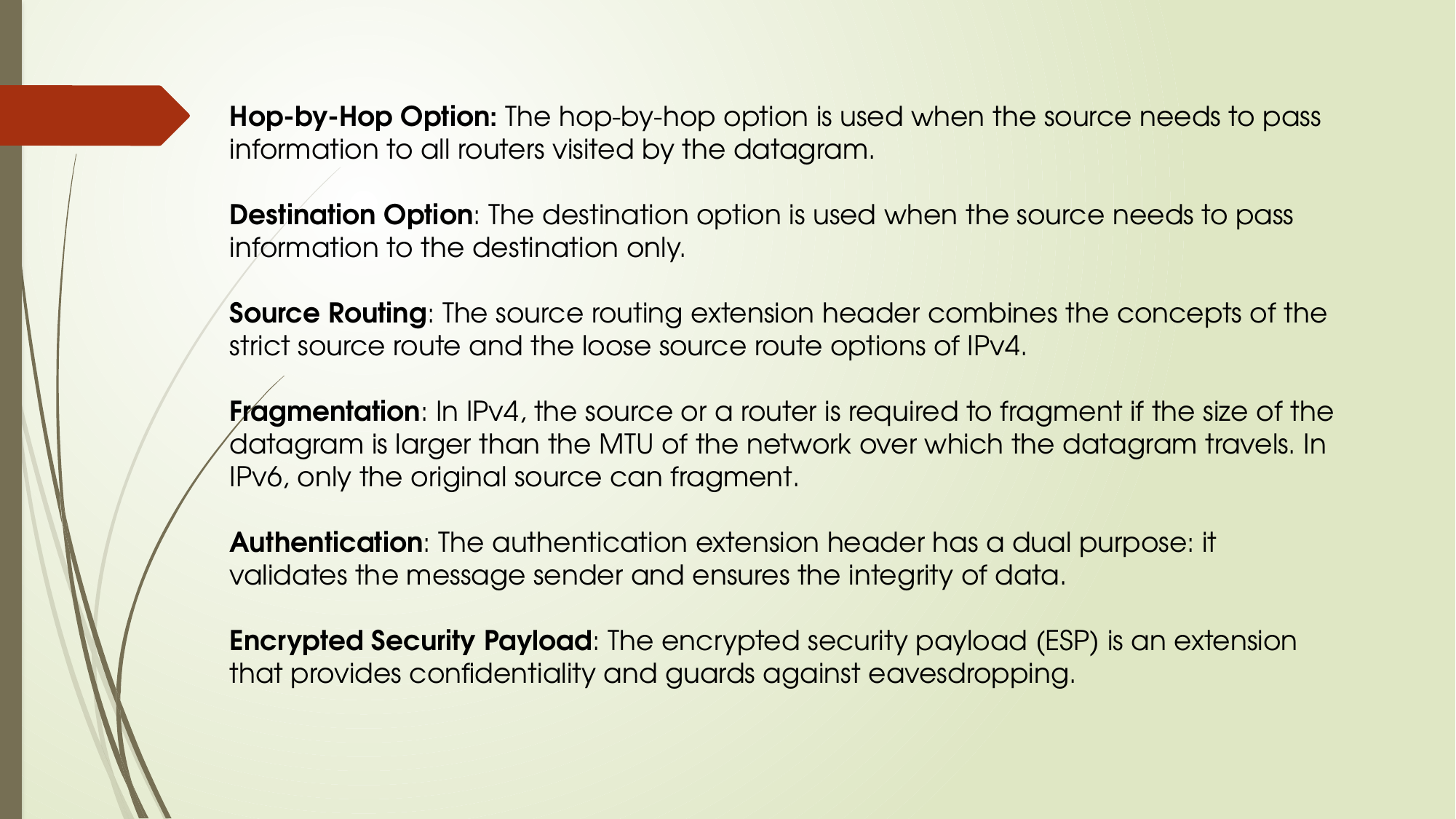

Hop-by-Hop Option: The hop-by-hop option is used when the source needs to pass information to all routers visited by the datagram.

Destination Option: The destination option is used when the source needs to pass information to the destination only.

Source Routing: The source routing extension header combines the concepts of the strict source route and the loose source route options of IPv4.

Fragmentation: In IPv4, the source or a router is required to fragment if the size of the datagram is larger than the MTU of the network over which the datagram travels. In IPv6, only the original source can fragment.

Authentication: The authentication extension header has a dual purpose: it validates the message sender and ensures the integrity of data.

Encrypted Security Payload: The encrypted security payload (ESP) is an extension that provides confidentiality and guards against eavesdropping.